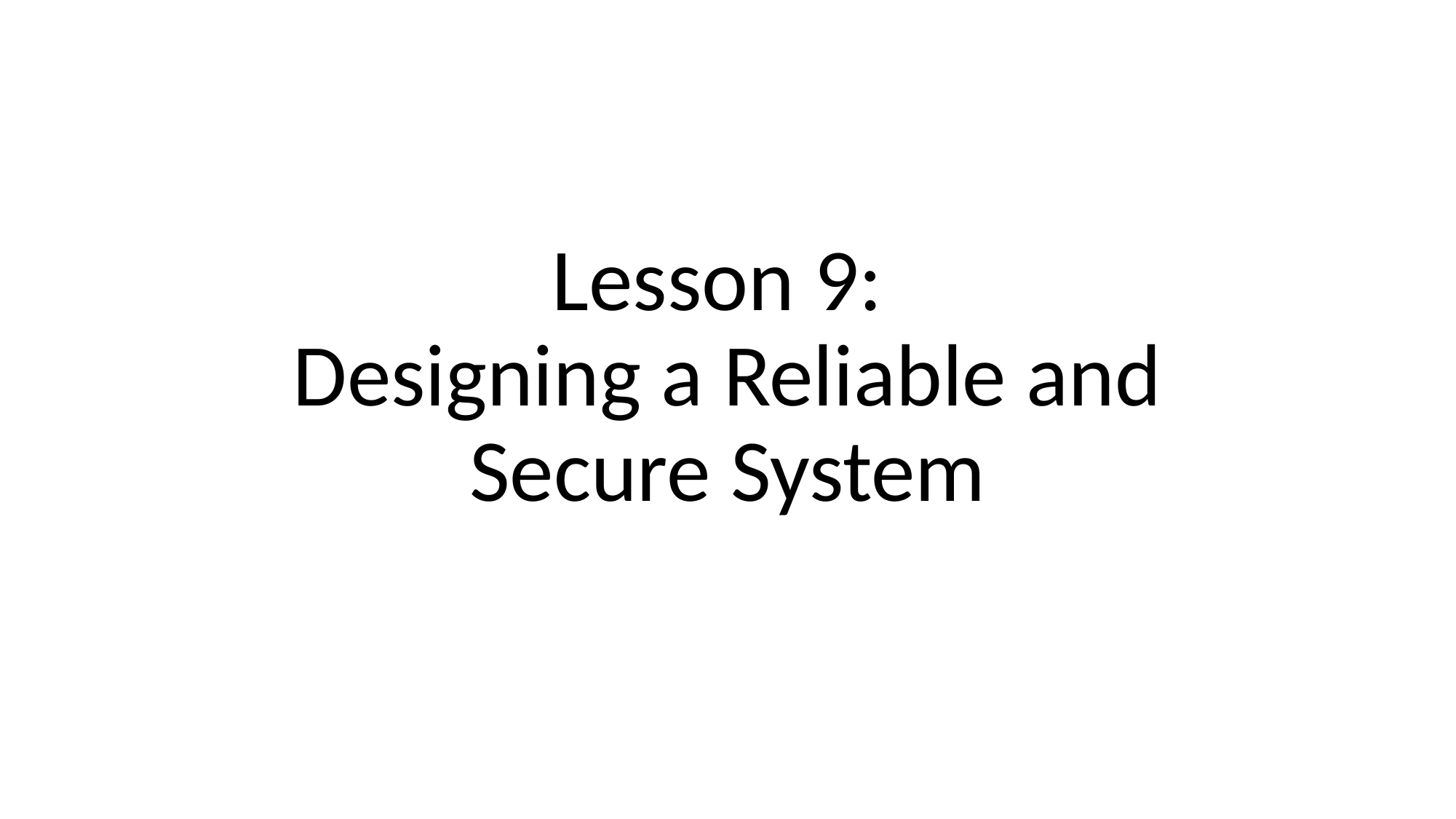

# Lesson 9: Designing a Reliable and Secure System